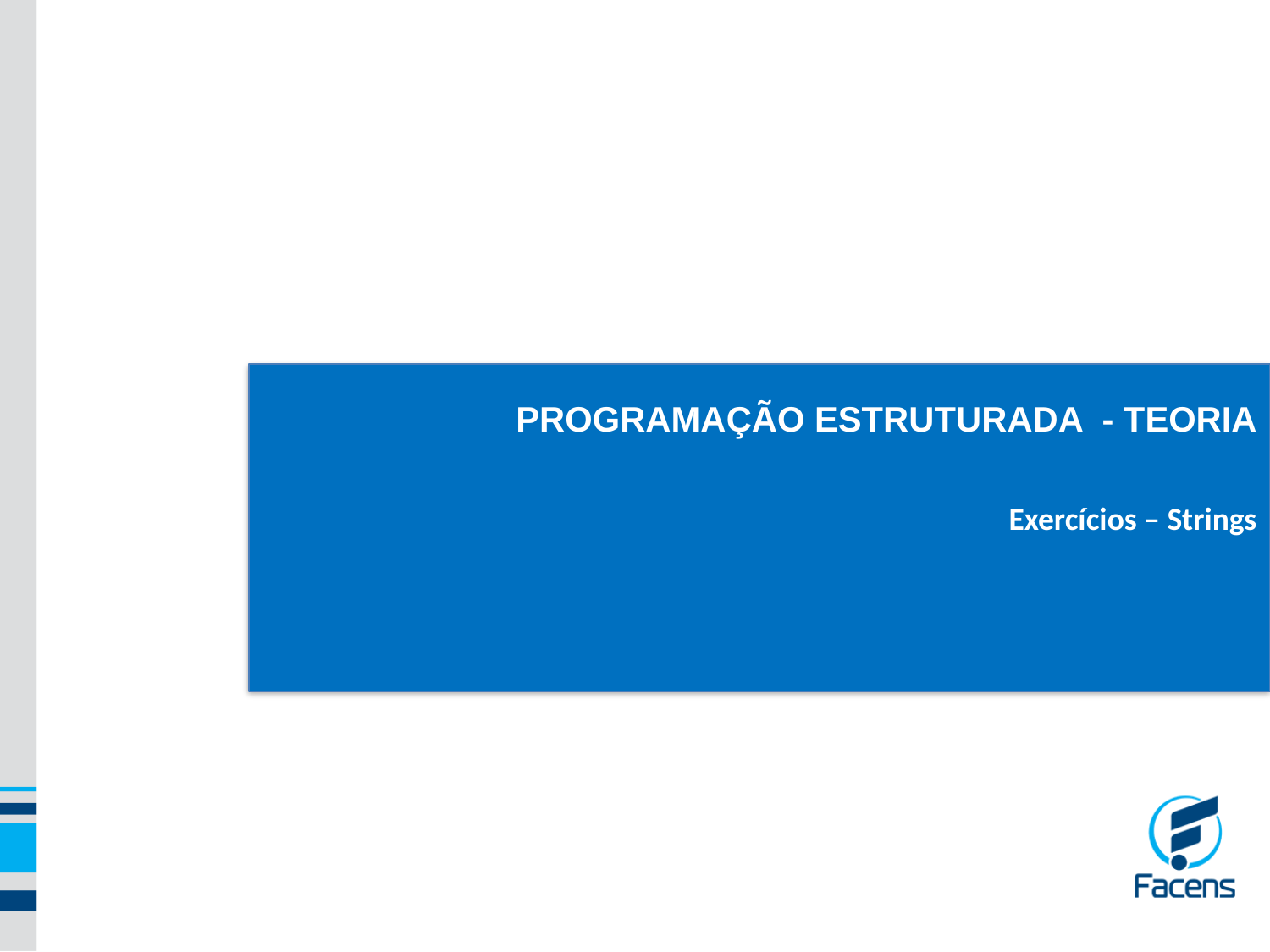

PROGRAMAÇÃO ESTRUTURADA  - TEORIA
Exercícios – Strings